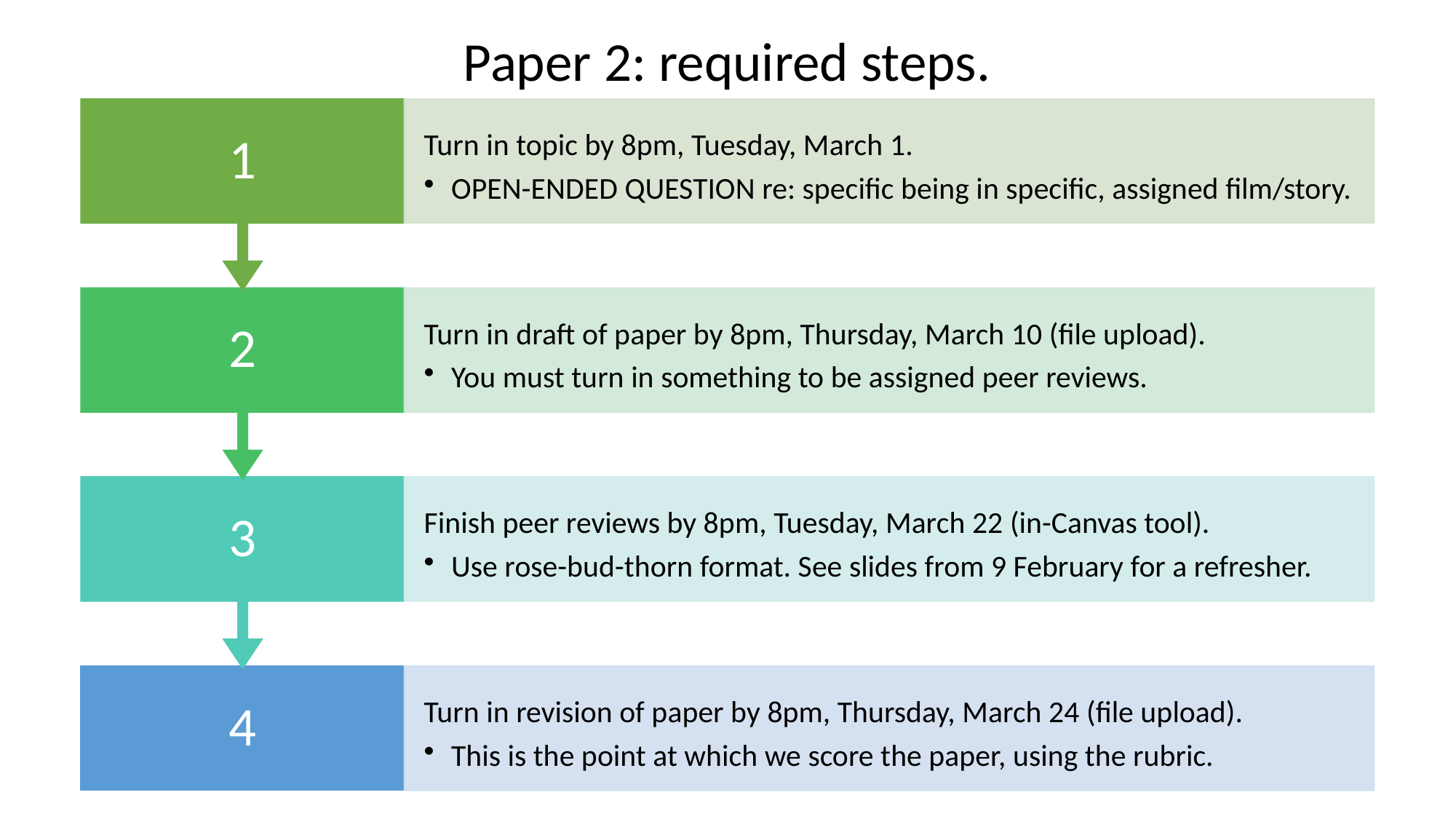

# Paper 2: required steps.
4
Turn in revision of paper by 8pm, Thursday, March 24 (file upload).
This is the point at which we score the paper, using the rubric.
3
Finish peer reviews by 8pm, Tuesday, March 22 (in-Canvas tool).
Use rose-bud-thorn format. See slides from 9 February for a refresher.
2
Turn in draft of paper by 8pm, Thursday, March 10 (file upload).
You must turn in something to be assigned peer reviews.
1
Turn in topic by 8pm, Tuesday, March 1.
OPEN-ENDED QUESTION re: specific being in specific, assigned film/story.